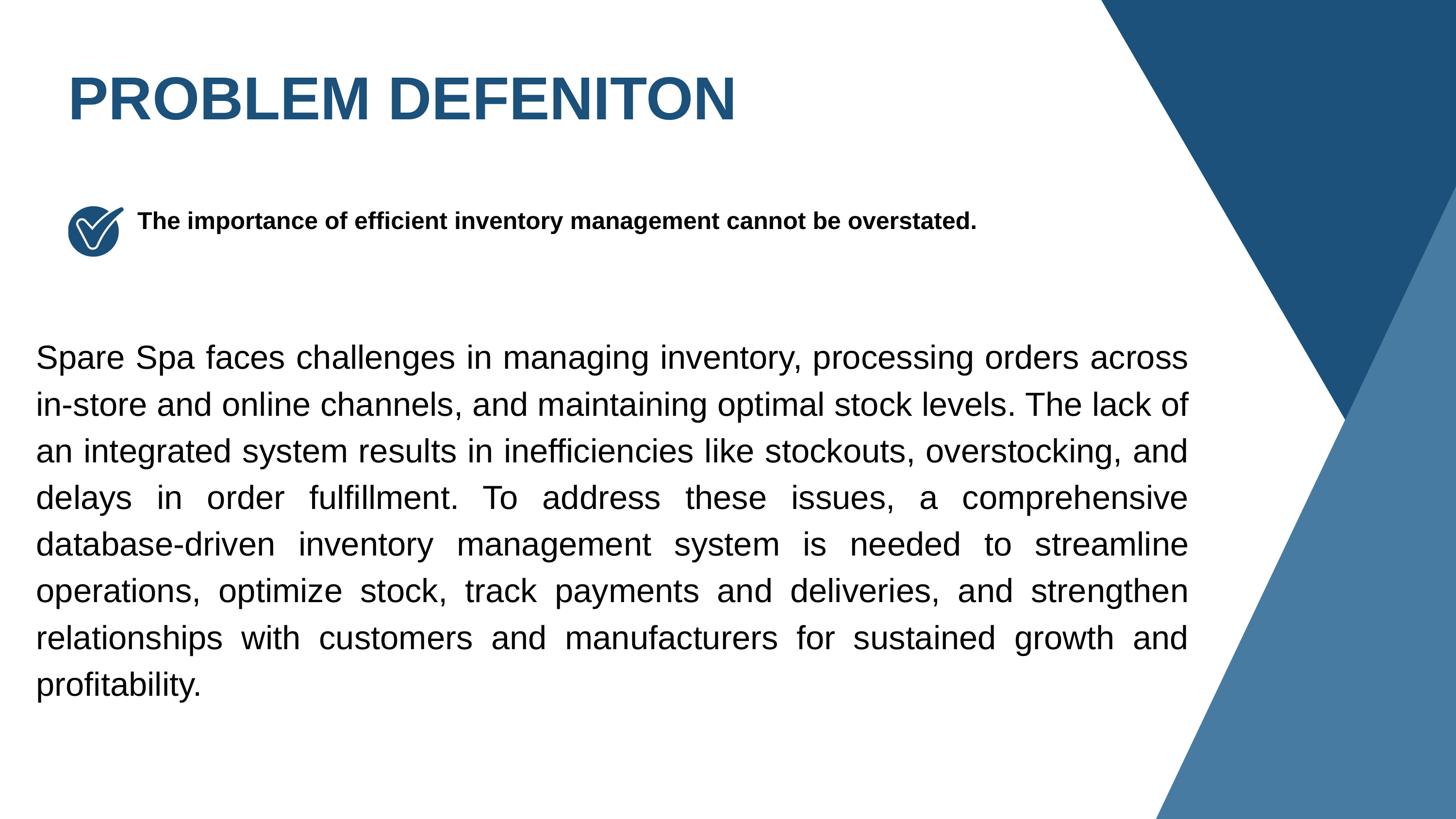

PROBLEM DEFENITON
The importance of efficient inventory management cannot be overstated.

Spare Spa faces challenges in managing inventory, processing orders across in-store and online channels, and maintaining optimal stock levels. The lack of an integrated system results in inefficiencies like stockouts, overstocking, and delays in order fulfillment. To address these issues, a comprehensive database-driven inventory management system is needed to streamline operations, optimize stock, track payments and deliveries, and strengthen relationships with customers and manufacturers for sustained growth and profitability.